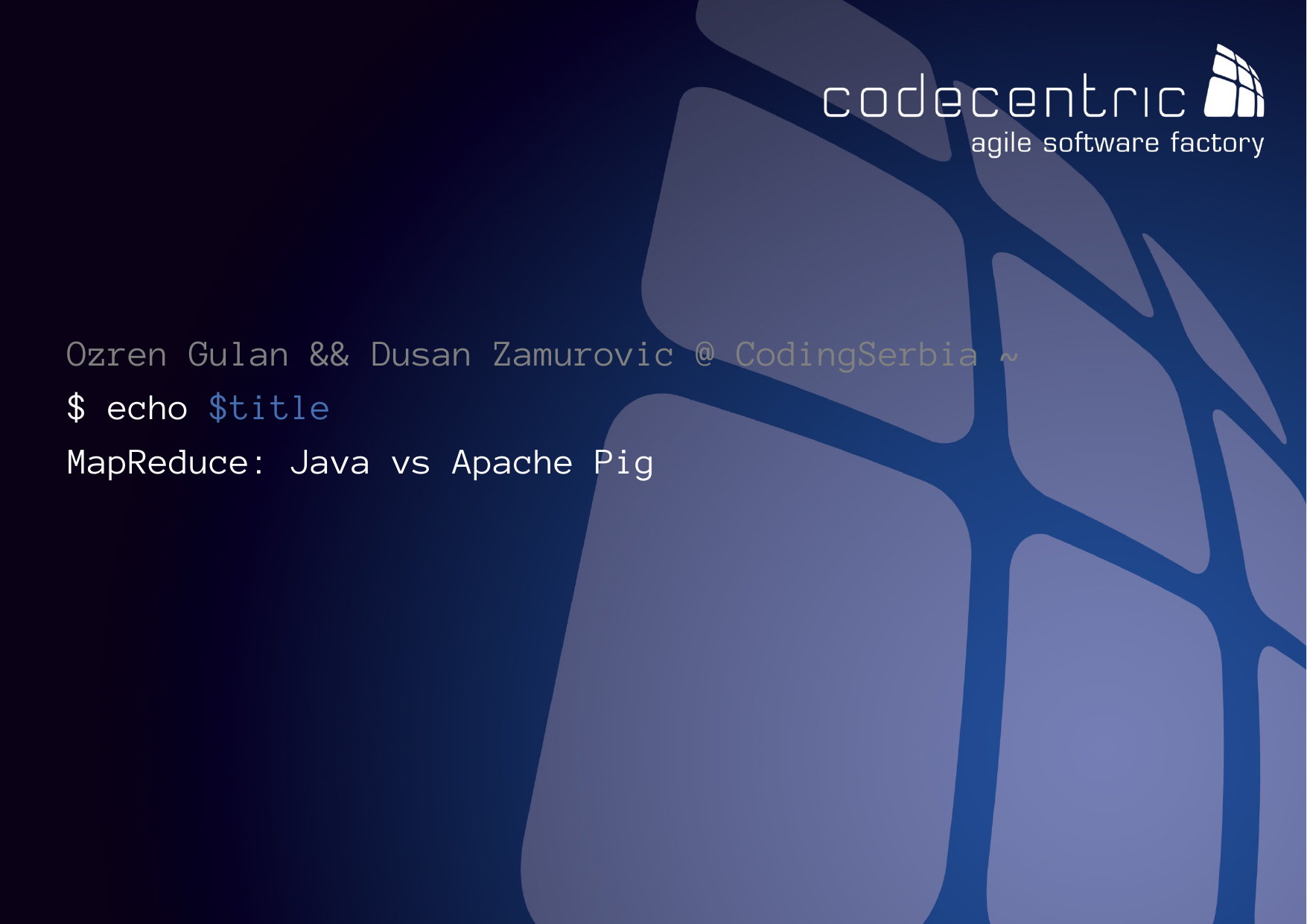

Ozren Gulan && Dusan Zamurovic @ CodingSerbia ~
$ echo $title
MapReduce: Java vs Apache Pig